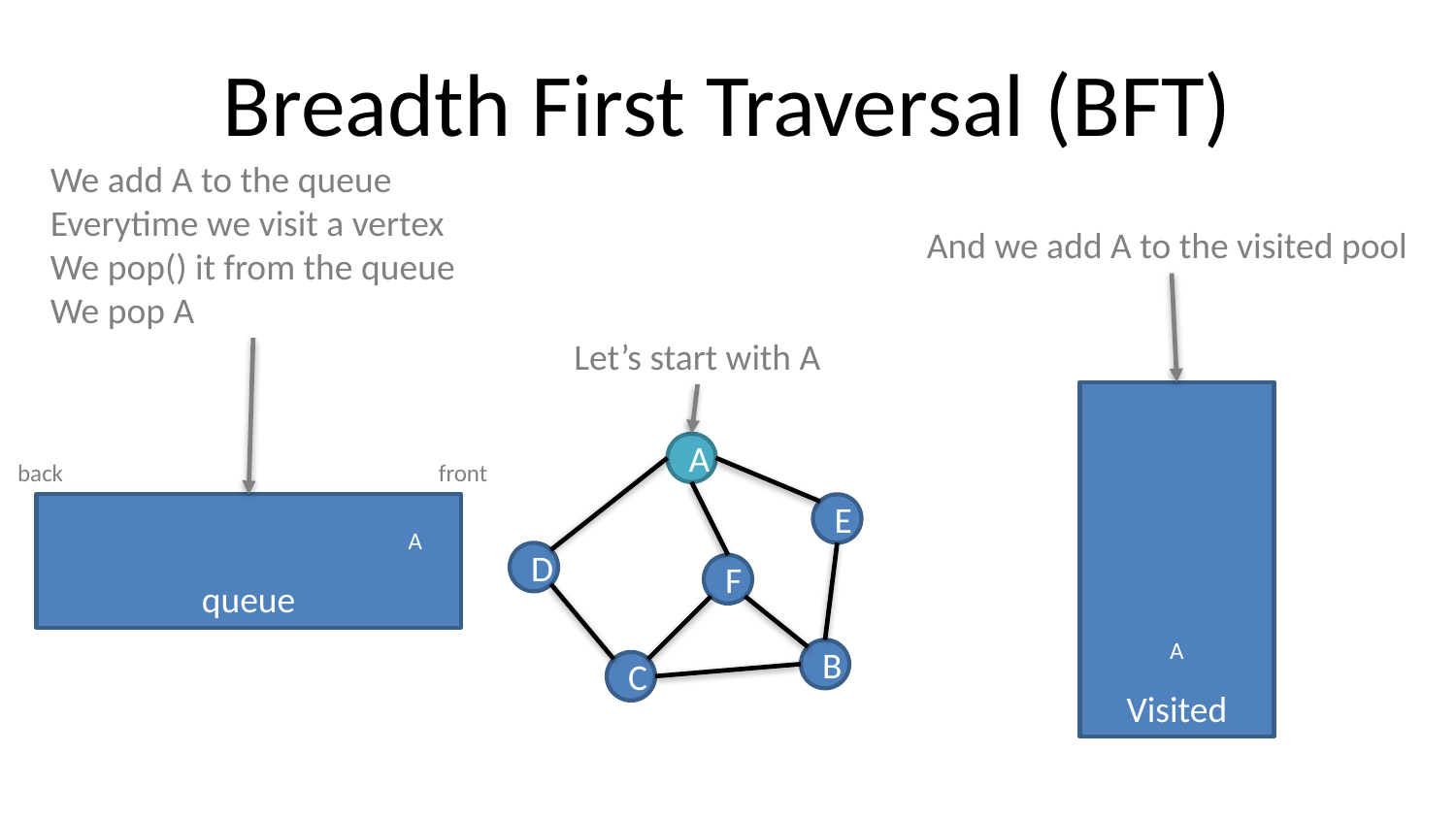

# Breadth First Traversal (BFT)
We add A to the queue
Everytime we visit a vertex
We pop() it from the queue
We pop A
And we add A to the visited pool
Let’s start with A
Visited
A
back
front
queue
E
A
D
F
A
B
C